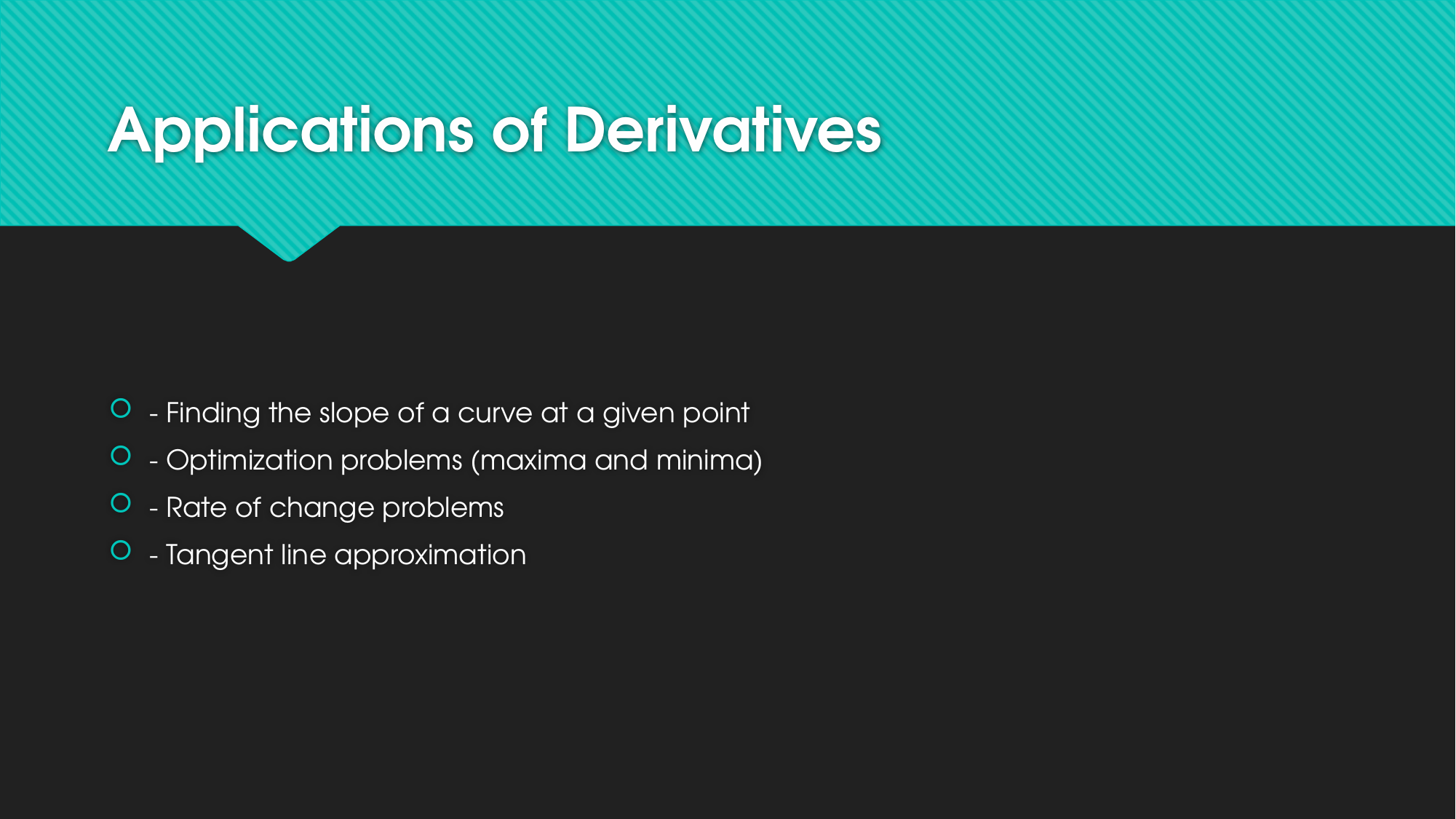

# Applications of Derivatives
- Finding the slope of a curve at a given point
- Optimization problems (maxima and minima)
- Rate of change problems
- Tangent line approximation